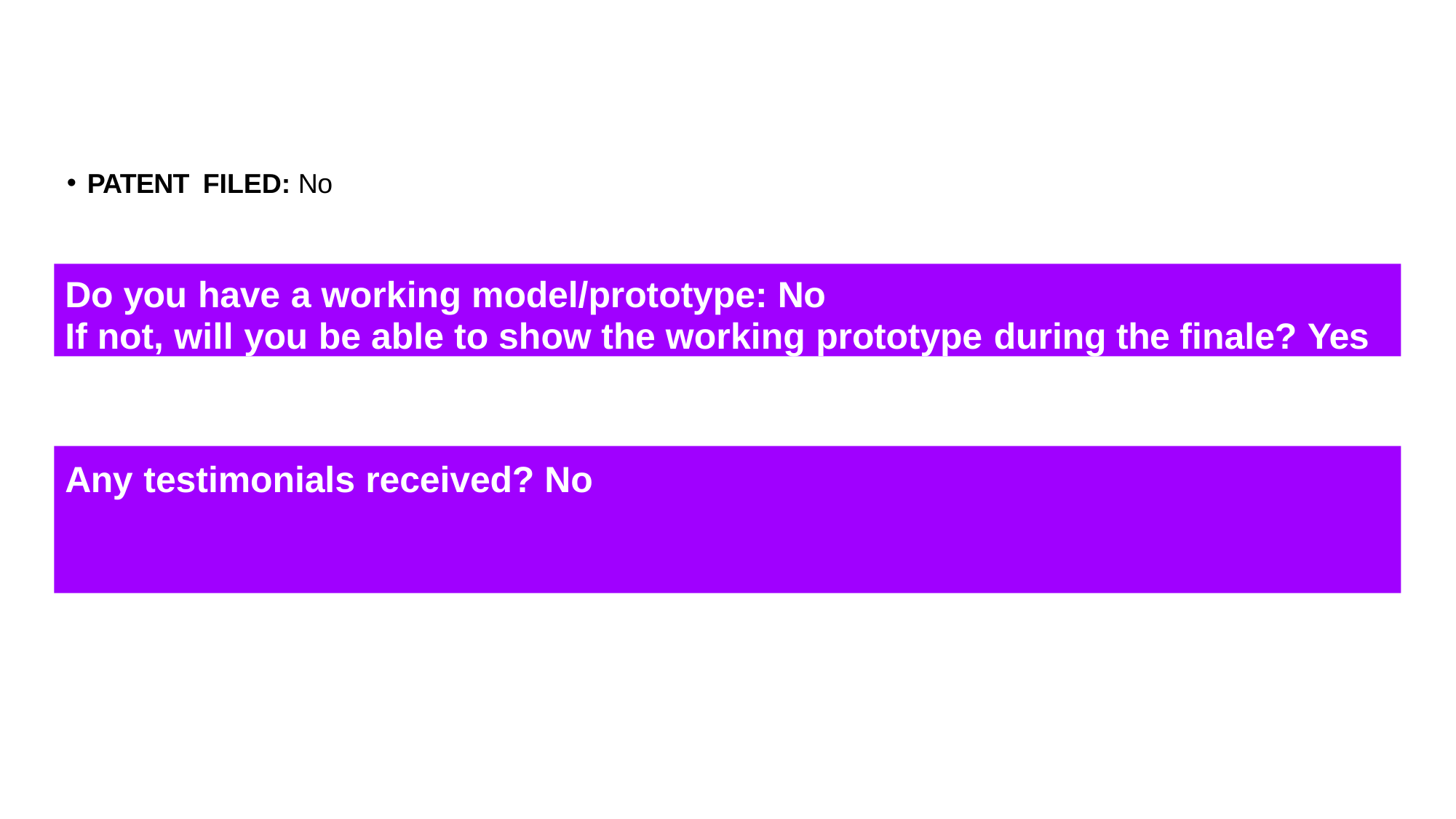

PATENT FILED: No
Do you have a working model/prototype: No
If not, will you be able to show the working prototype during the finale? Yes
# Any testimonials received? No